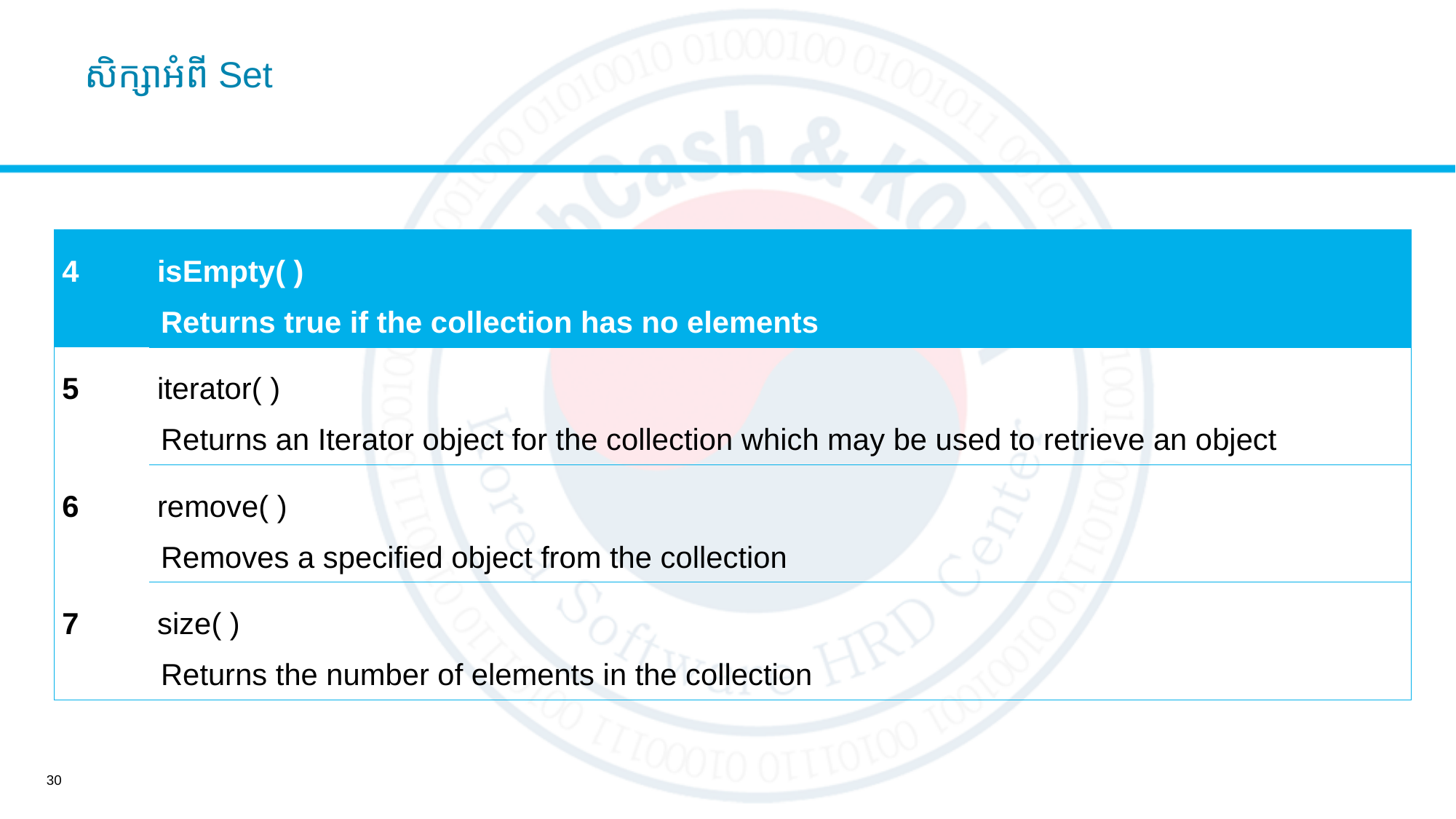

# សិក្សាអំពី Set
| 4 | isEmpty( ) Returns true if the collection has no elements |
| --- | --- |
| 5 | iterator( ) Returns an Iterator object for the collection which may be used to retrieve an object |
| 6 | remove( ) Removes a specified object from the collection |
| 7 | size( ) Returns the number of elements in the collection |
30